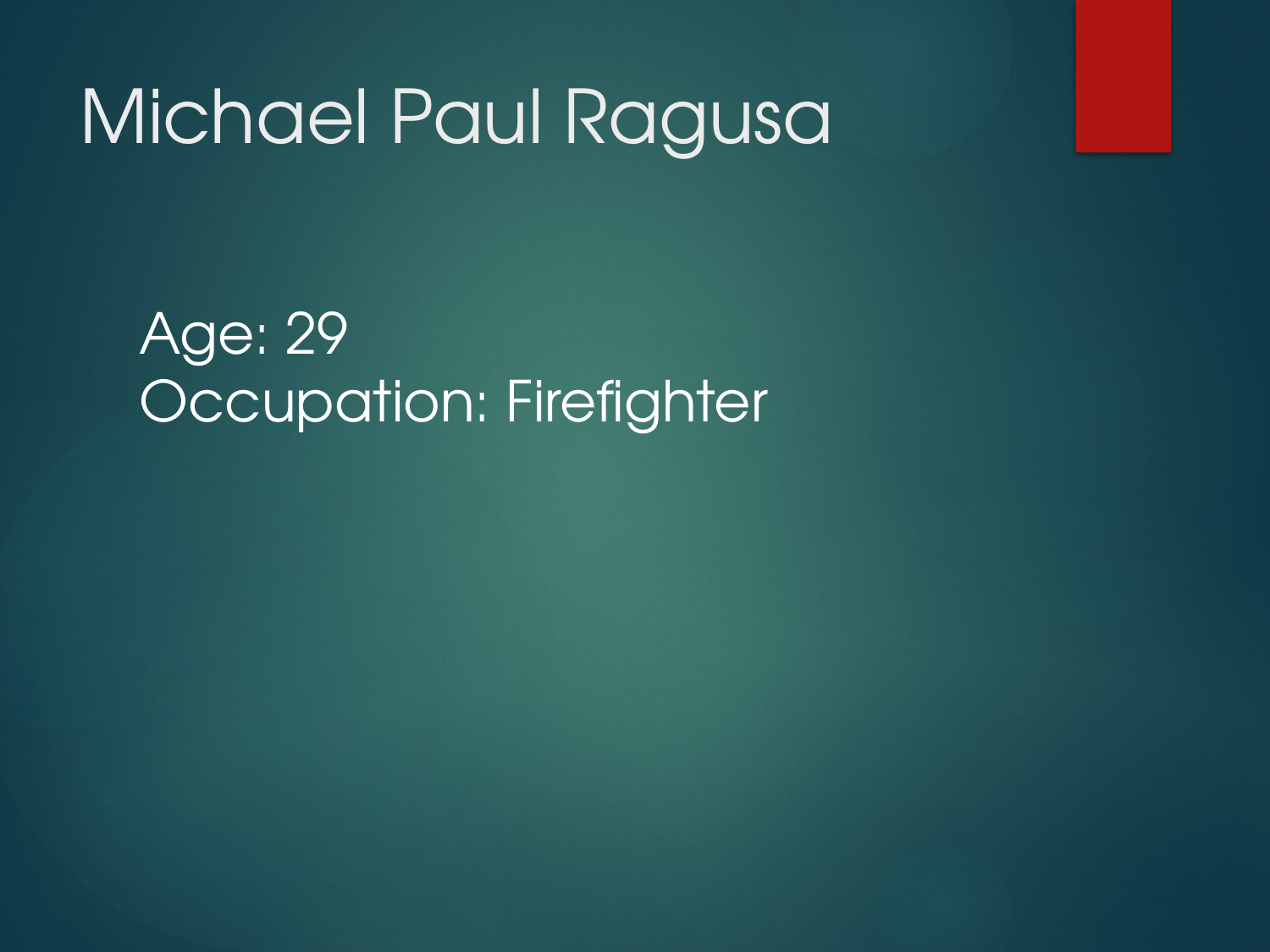

# Michael Paul Ragusa

Age: 29
Occupation: Firefighter